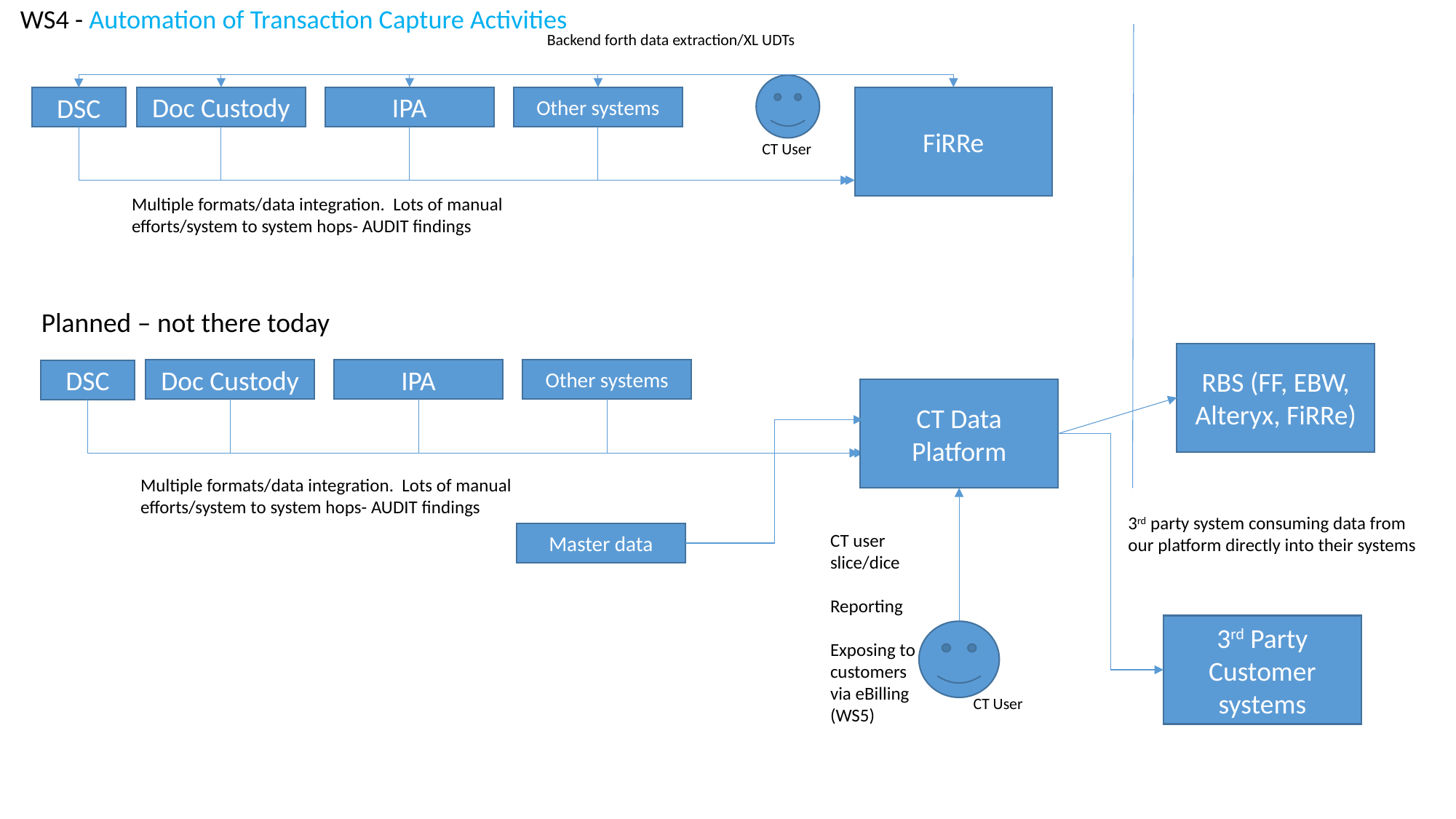

# WS4 - Automation of Transaction Capture Activities
Backend forth data extraction/XL UDTs

Doc Custody
IPA
Other systems
FiRRe
DSC
CT User
Multiple formats/data integration.  Lots of manual efforts/system to system hops- AUDIT findings
Planned – not there today
RBS (FF, EBW, Alteryx, FiRRe)
Doc Custody
IPA
Other systems
DSC
CT Data Platform
Multiple formats/data integration.  Lots of manual efforts/system to system hops- AUDIT findings
3rd party system consuming data from our platform directly into their systems
CT user slice/dice

Reporting

Exposing to customers via eBilling (WS5)
Master data
3rd Party Customer systems

CT User